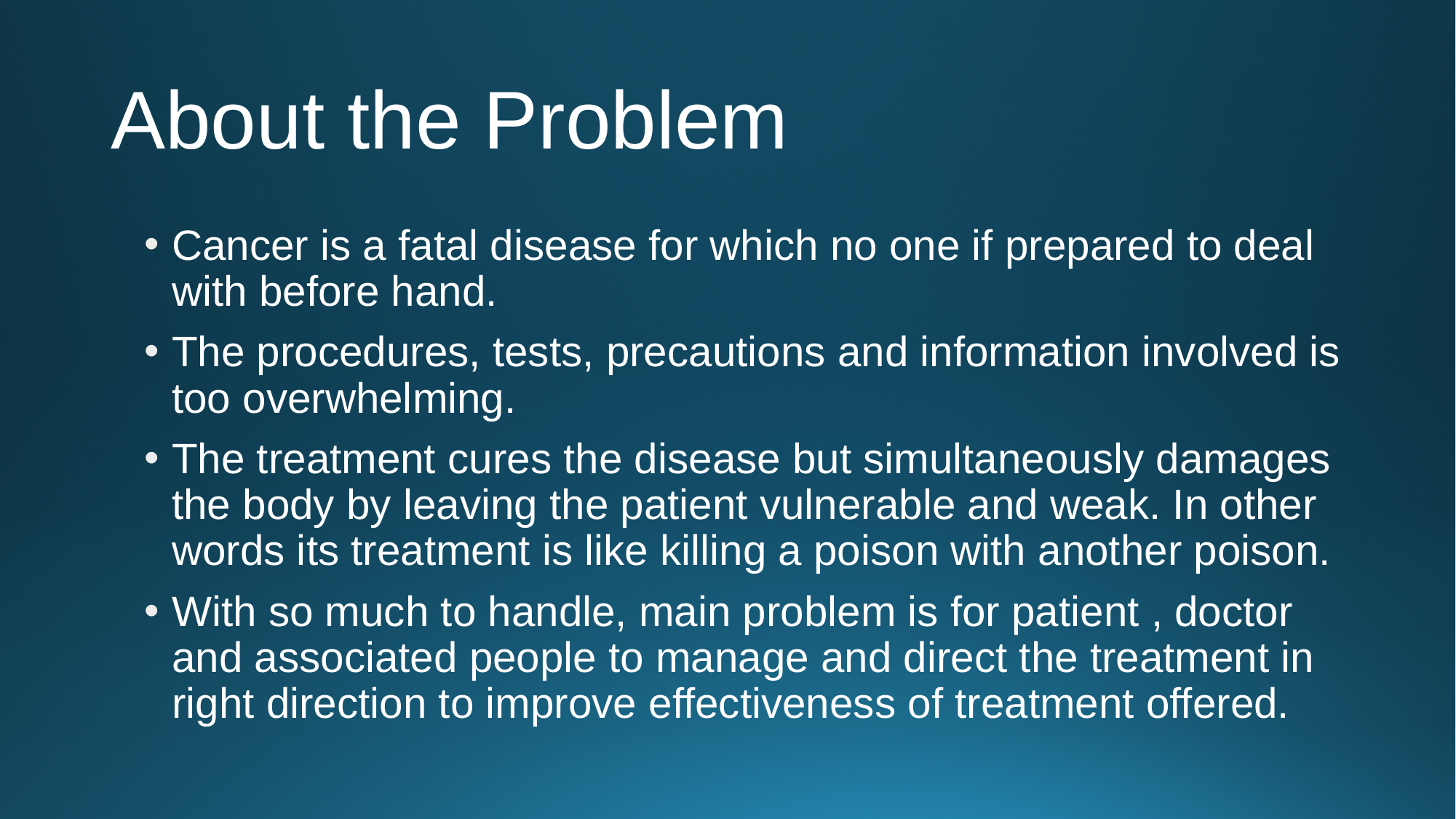

# About the Problem
Cancer is a fatal disease for which no one if prepared to deal with before hand.
The procedures, tests, precautions and information involved is too overwhelming.
The treatment cures the disease but simultaneously damages the body by leaving the patient vulnerable and weak. In other words its treatment is like killing a poison with another poison.
With so much to handle, main problem is for patient , doctor and associated people to manage and direct the treatment in right direction to improve effectiveness of treatment offered.